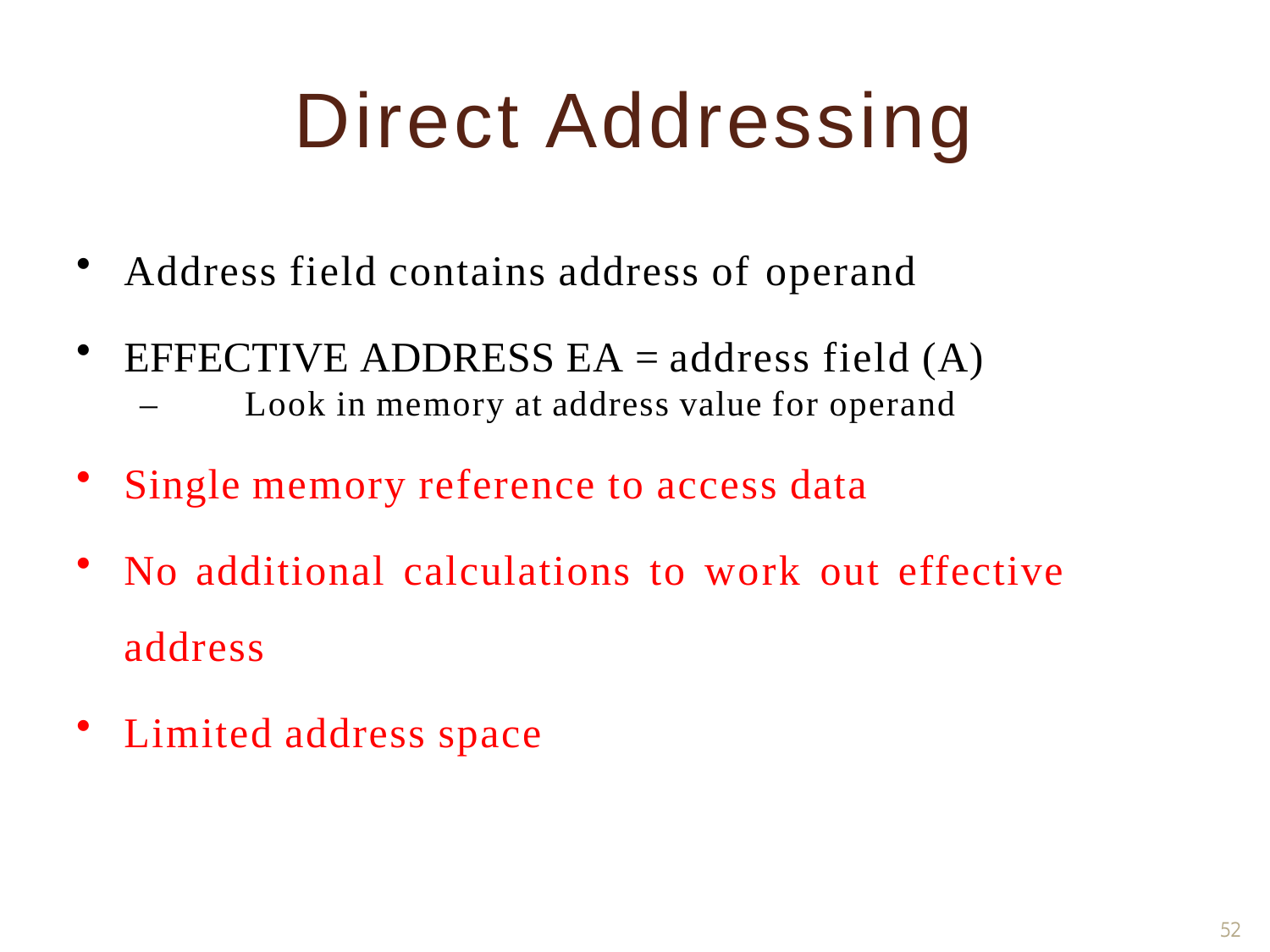

# Direct Addressing
Address field contains address of operand
EFFECTIVE ADDRESS EA = address field (A)
–	Look in memory at address value for operand
Single memory reference to access data
No additional calculations to work out effective  address
Limited address space
52